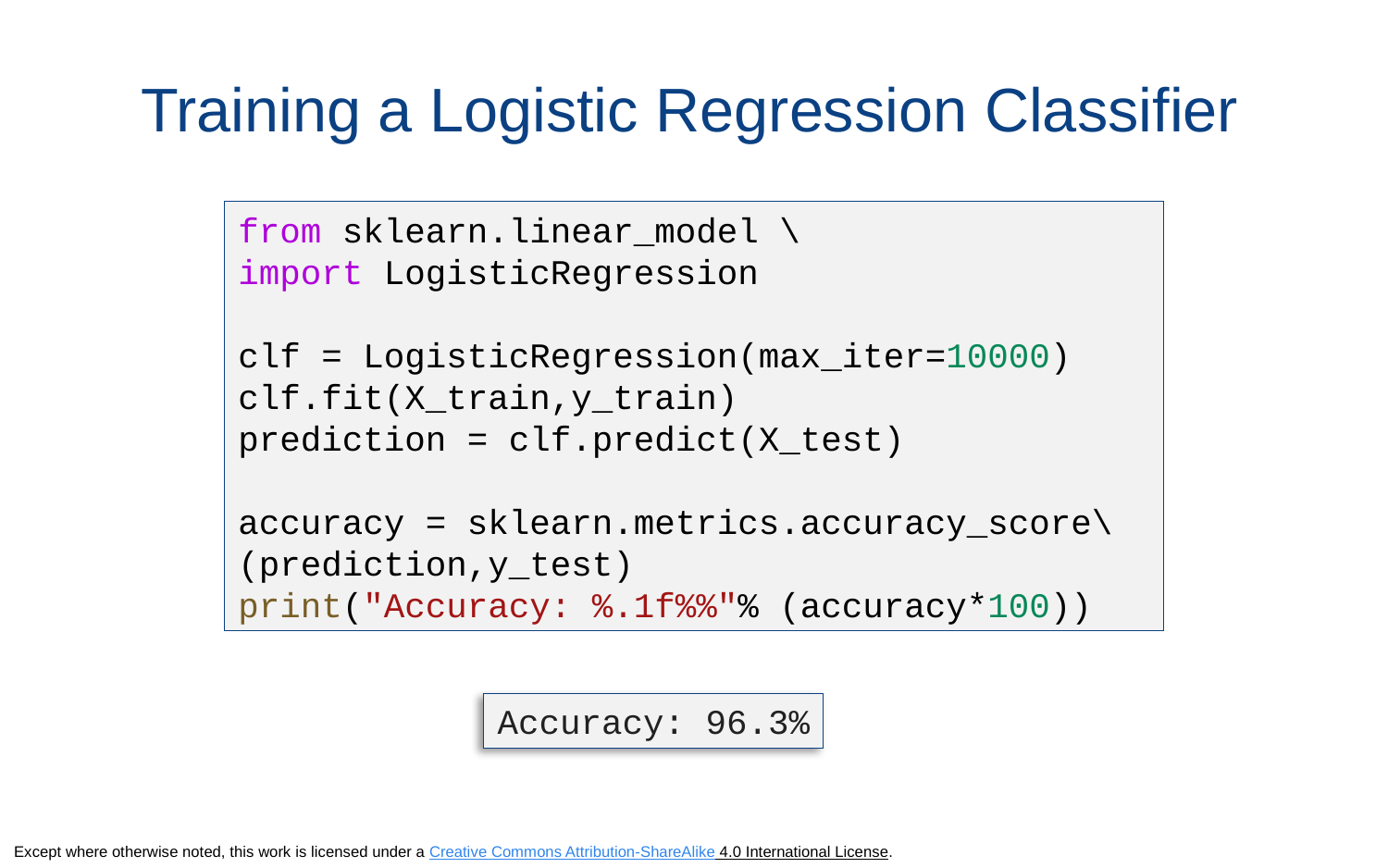

# Training a Logistic Regression Classifier
from sklearn.linear_model \
import LogisticRegression
clf = LogisticRegression(max_iter=10000)
clf.fit(X_train,y_train)
prediction = clf.predict(X_test)
accuracy = sklearn.metrics.accuracy_score\
(prediction,y_test)
print("Accuracy: %.1f%%"% (accuracy*100))
Accuracy: 96.3%